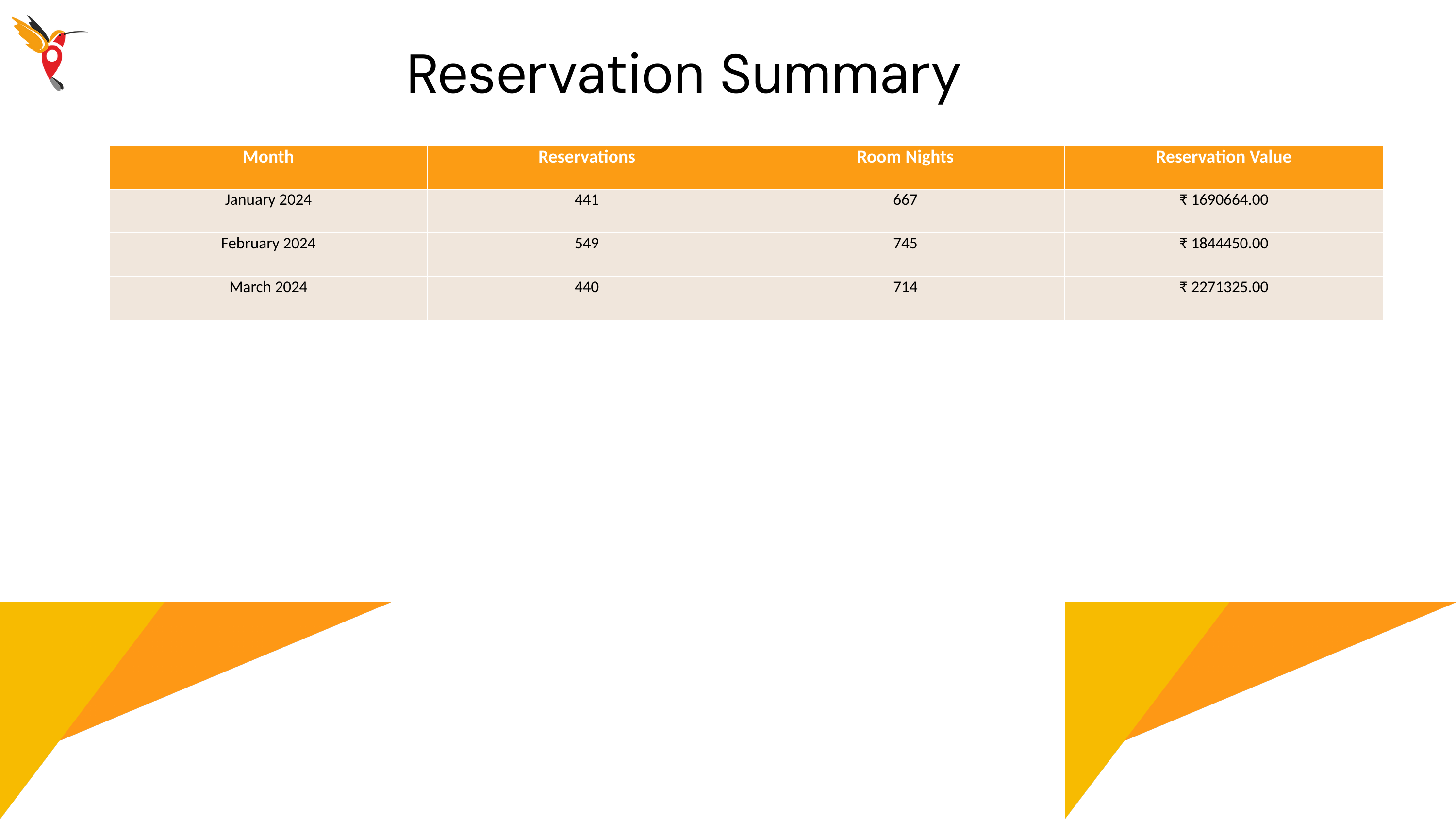

Reservation Summary

| Month | Reservations | Room Nights | Reservation Value |
| --- | --- | --- | --- |
| January 2024 | 441 | 667 | ₹ 1690664.00 |
| February 2024 | 549 | 745 | ₹ 1844450.00 |
| March 2024 | 440 | 714 | ₹ 2271325.00 |